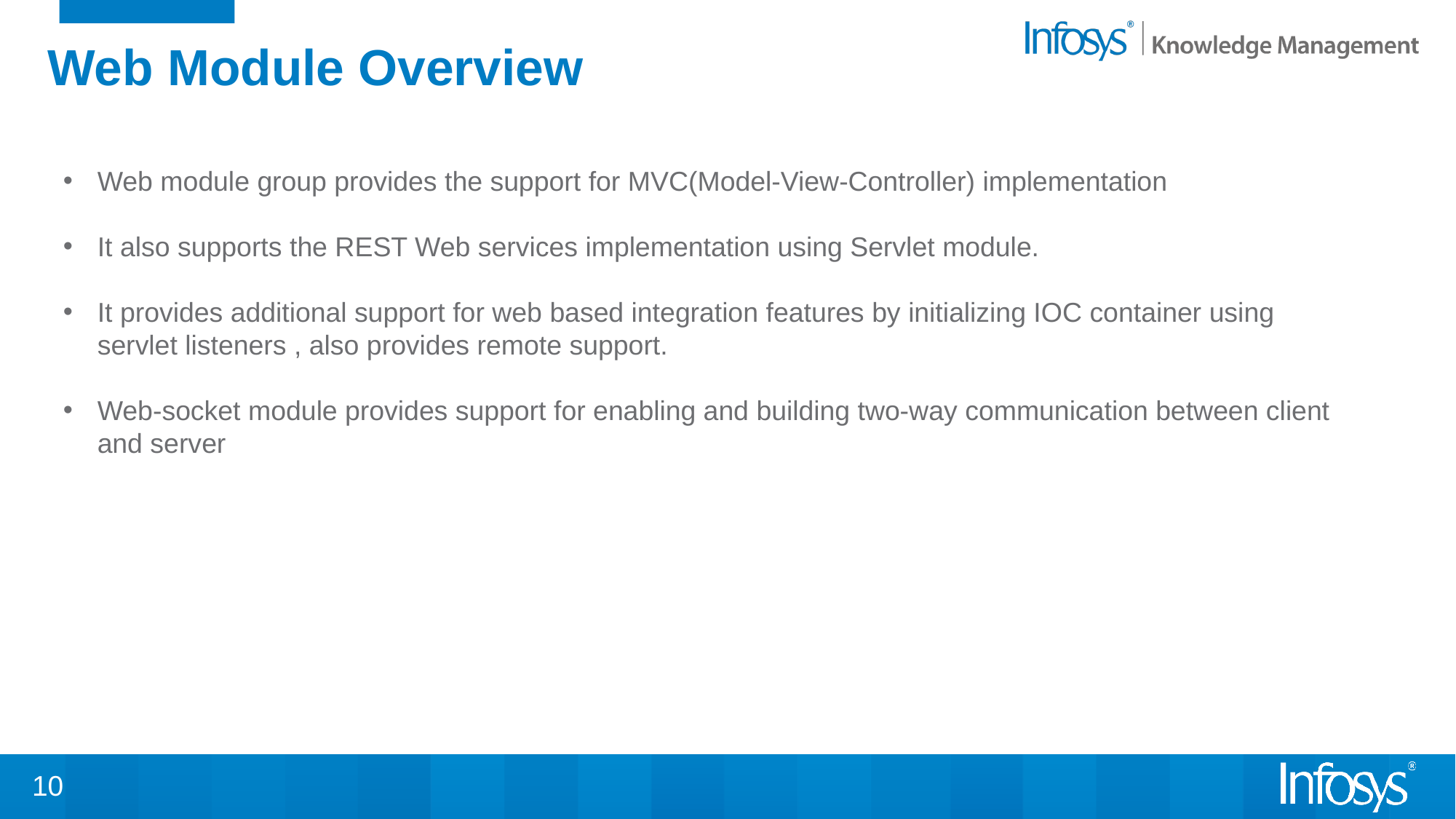

# Web Module Overview

Web module group provides the support for MVC(Model-View-Controller) implementation

It also supports the REST Web services implementation using Servlet module.

It provides additional support for web based integration features by initializing IOC container using servlet listeners , also provides remote support.

Web-socket module provides support for enabling and building two-way communication between client and server

10